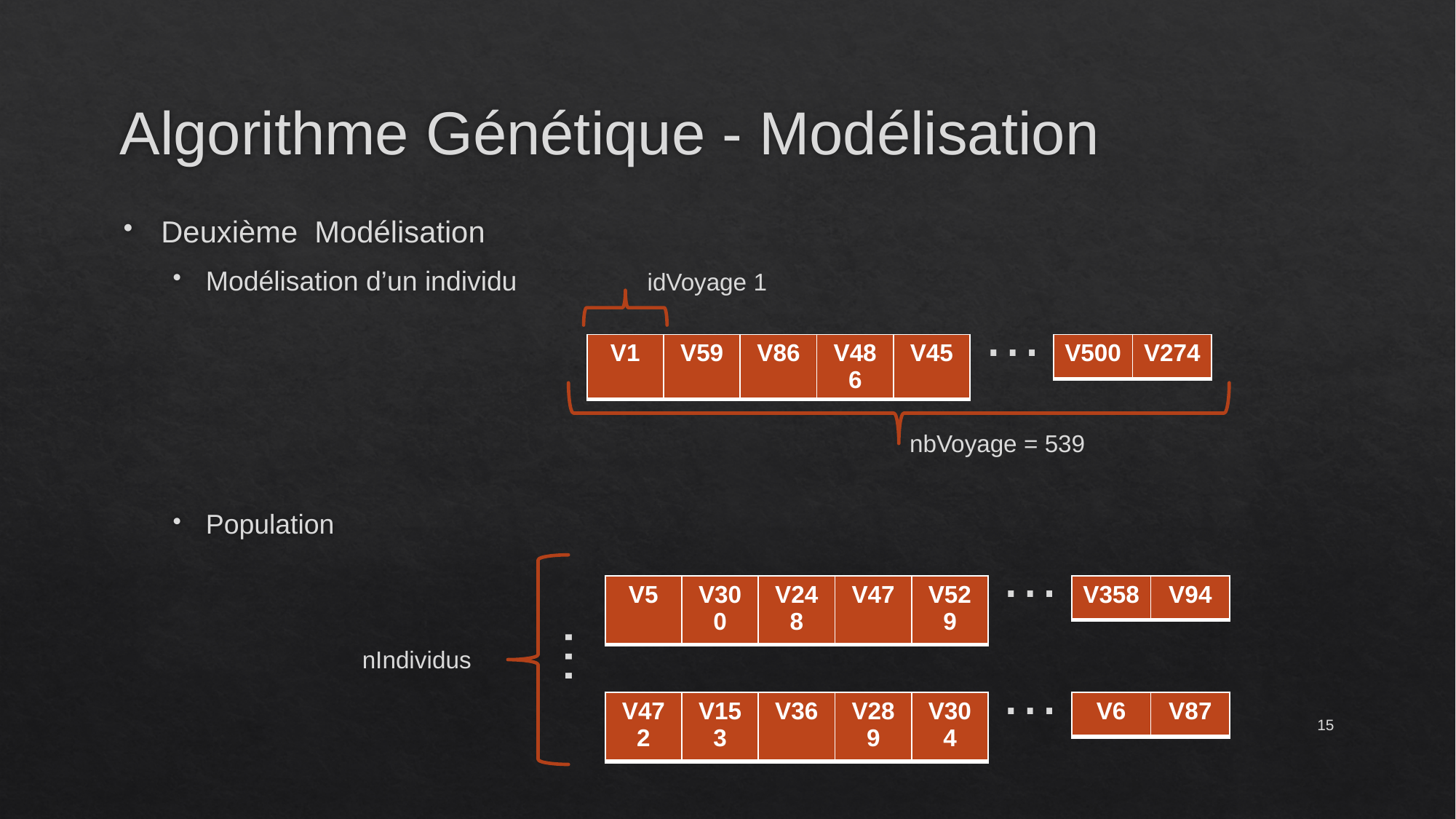

# Algorithme Génétique - Modélisation

Deuxième  Modélisation
Modélisation d’un individu

Population

idVoyage 1

…
| V1 | V59 | V86 | V486 | V45 |
| --- | --- | --- | --- | --- |
| V500 | V274 |
| --- | --- |
nbVoyage = 539
…

| V5 | V300 | V248 | V47 | V529 |
| --- | --- | --- | --- | --- |
| V358 | V94 |
| --- | --- |
…
nIndividus
…
| V472 | V153 | V36 | V289 | V304 |
| --- | --- | --- | --- | --- |
| V6 | V87 |
| --- | --- |
15